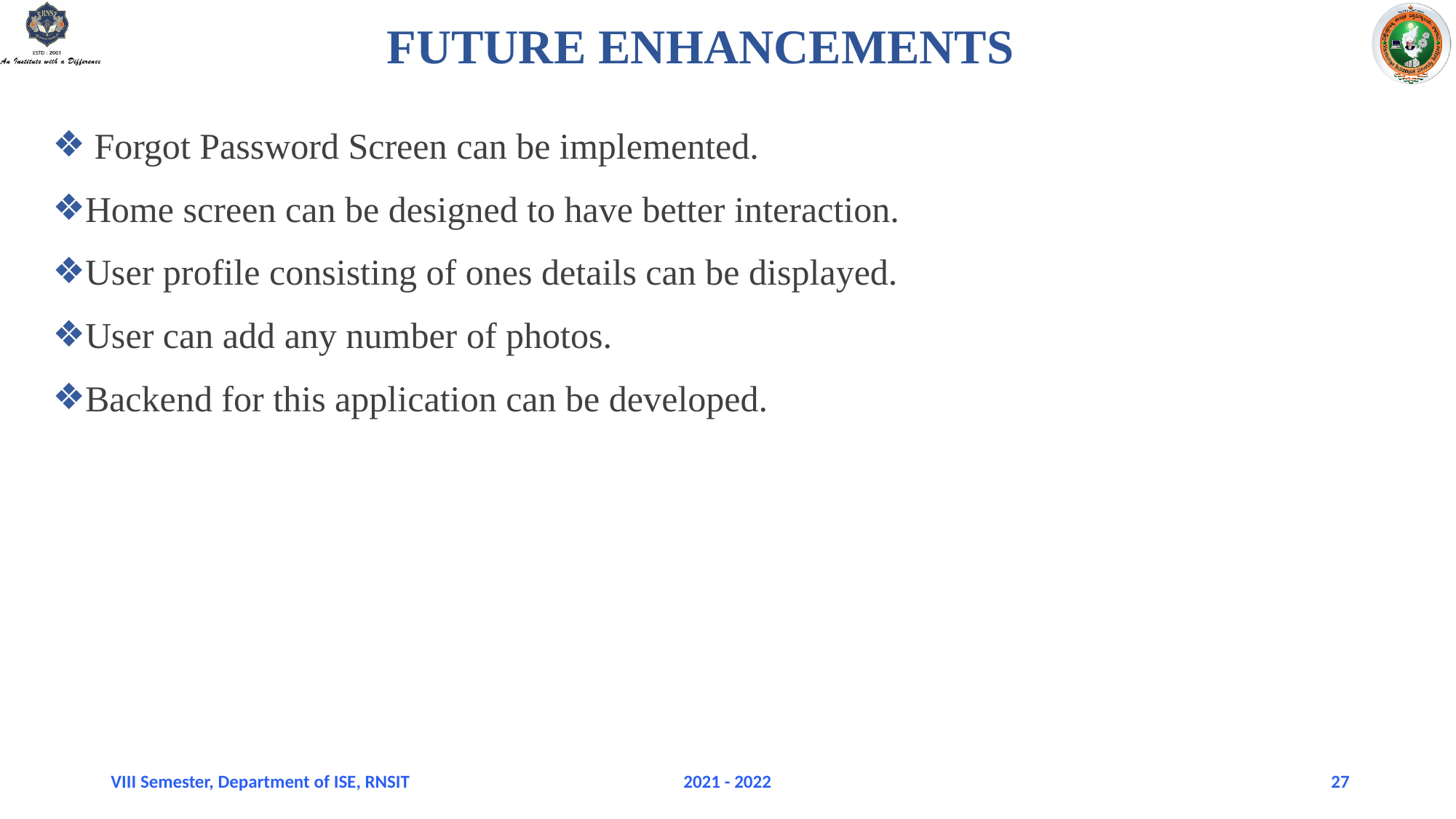

# FUTURE ENHANCEMENTS
 Forgot Password Screen can be implemented.
Home screen can be designed to have better interaction.
User profile consisting of ones details can be displayed.
User can add any number of photos.
Backend for this application can be developed.
VIII Semester, Department of ISE, RNSIT
2021 - 2022
27